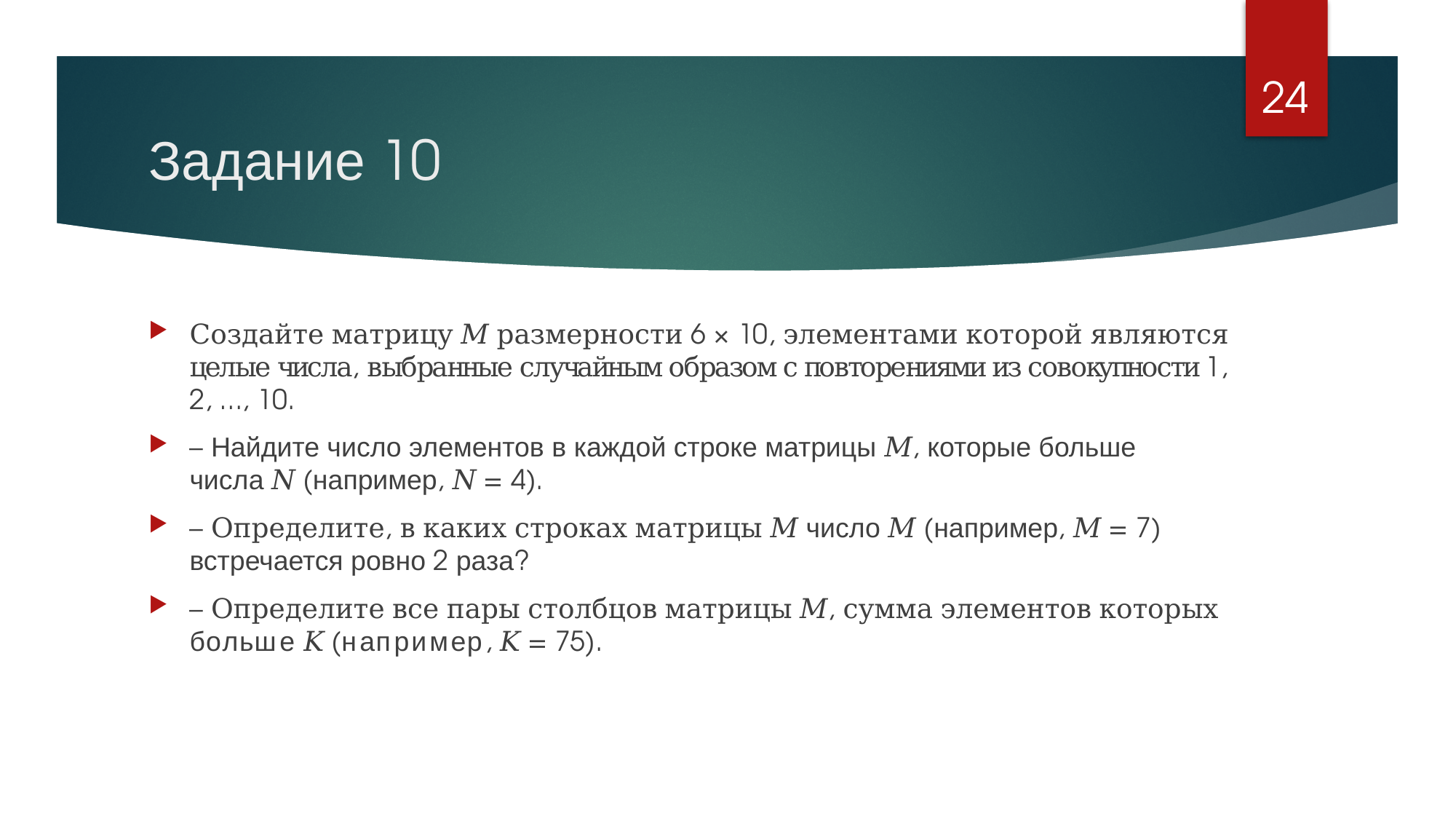

24
# Задание 10
Создайте матрицу 𝑀 размерности 6 × 10, элементами которой являются целые числа, выбранные случайным образом с повторениями из совокупности 1, 2, …, 10.
– Найдите число элементов в каждой строке матрицы 𝑀, которые больше числа 𝑁 (например, 𝑁 = 4).
– Определите, в каких строках матрицы 𝑀 число 𝑀 (например, 𝑀 = 7) встречается ровно 2 раза?
– Определите все пары столбцов матрицы 𝑀, сумма элементов которых больше 𝐾 (например, 𝐾 = 75).